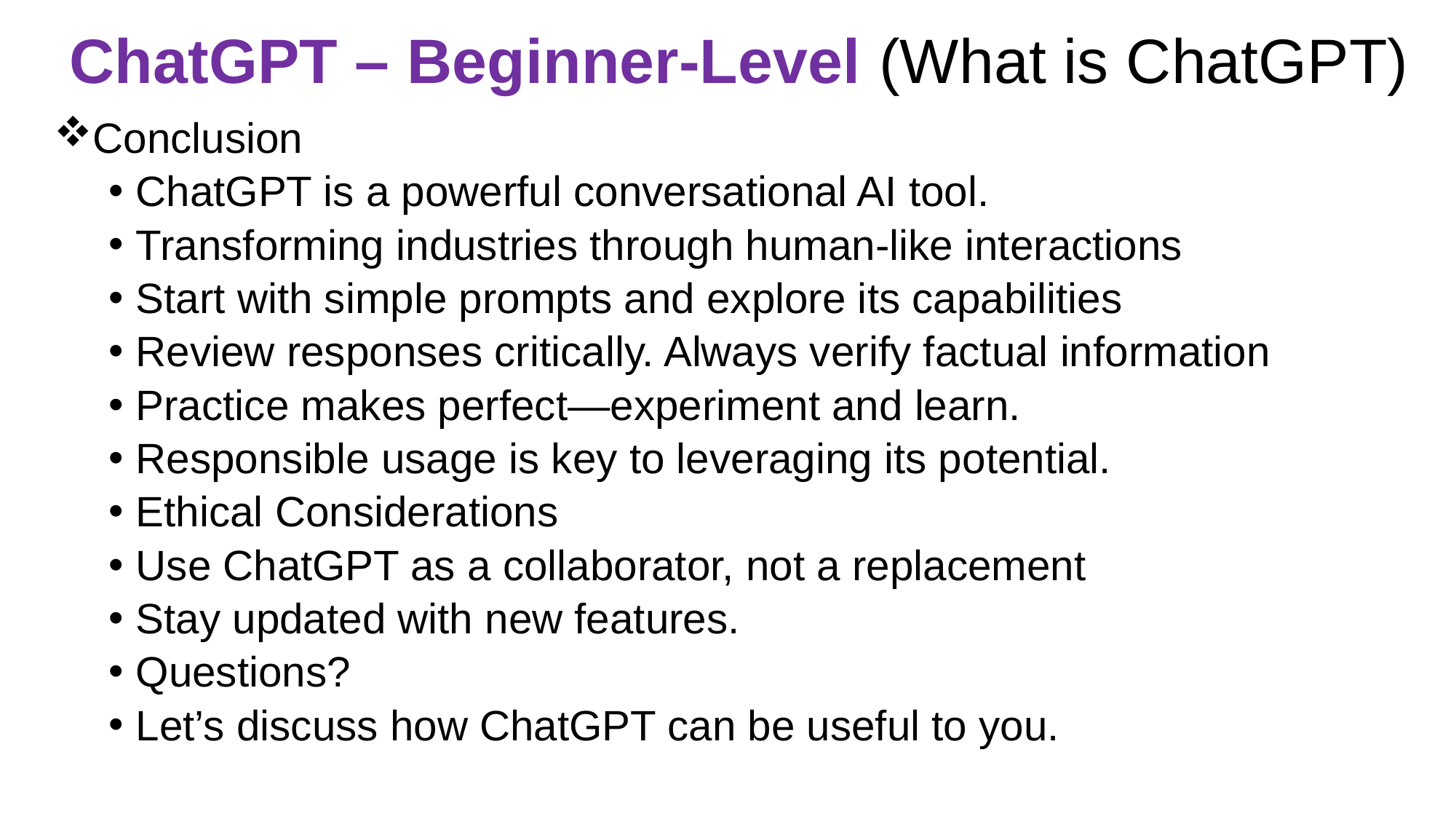

# ChatGPT – Beginner-Level (What is ChatGPT)
Conclusion
ChatGPT is a powerful conversational AI tool.
Transforming industries through human-like interactions
Start with simple prompts and explore its capabilities
Review responses critically. Always verify factual information
Practice makes perfect—experiment and learn.
Responsible usage is key to leveraging its potential.
Ethical Considerations
Use ChatGPT as a collaborator, not a replacement
Stay updated with new features.
Questions?
Let’s discuss how ChatGPT can be useful to you.